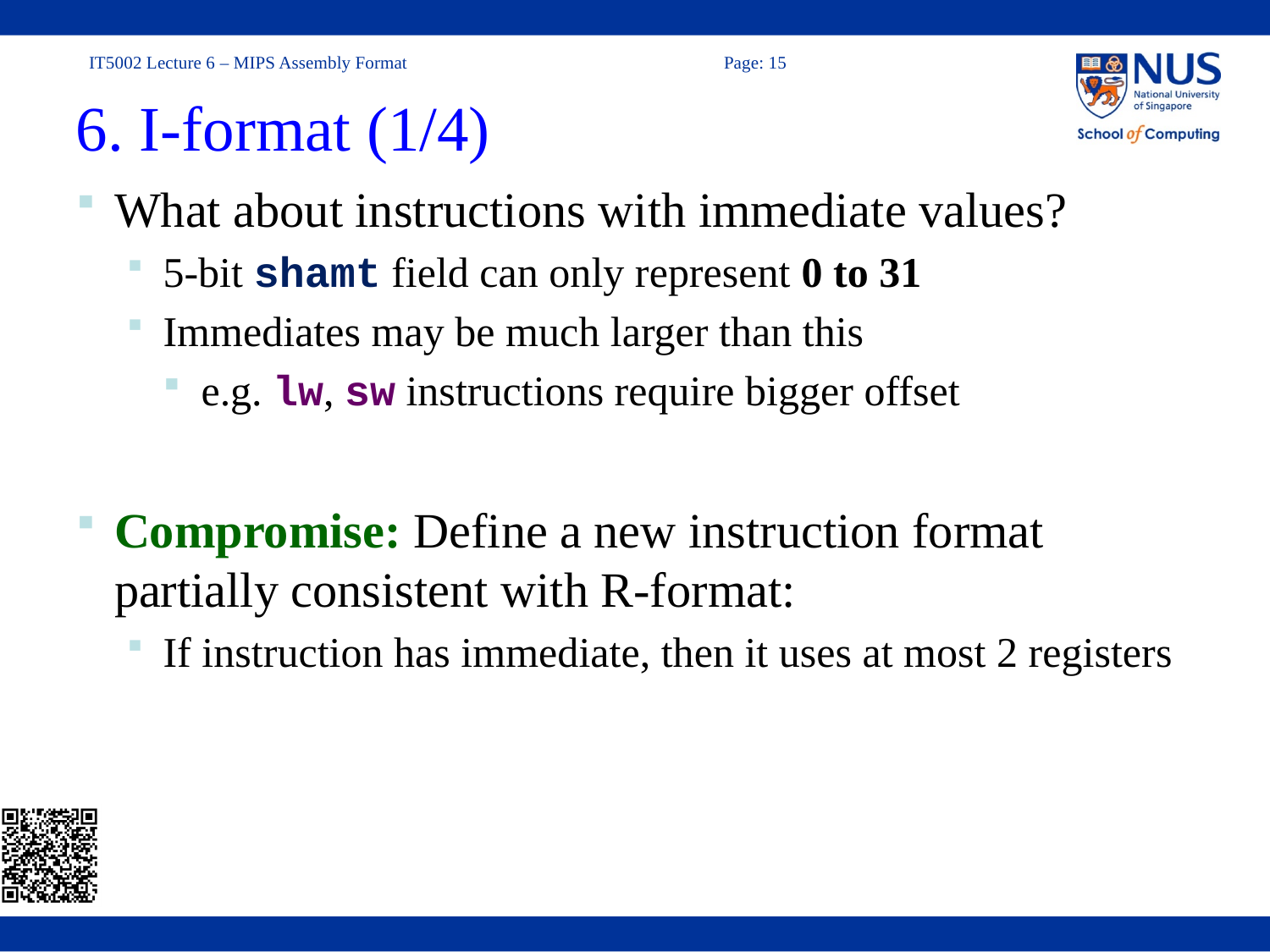

Aaron Tan, NUS
15
6. I-format (1/4)
What about instructions with immediate values?
5-bit shamt field can only represent 0 to 31
Immediates may be much larger than this
e.g. lw, sw instructions require bigger offset

Compromise: Define a new instruction format partially consistent with R-format:
If instruction has immediate, then it uses at most 2 registers
Lecture #9: MIPS Part 3: Instruction Formats